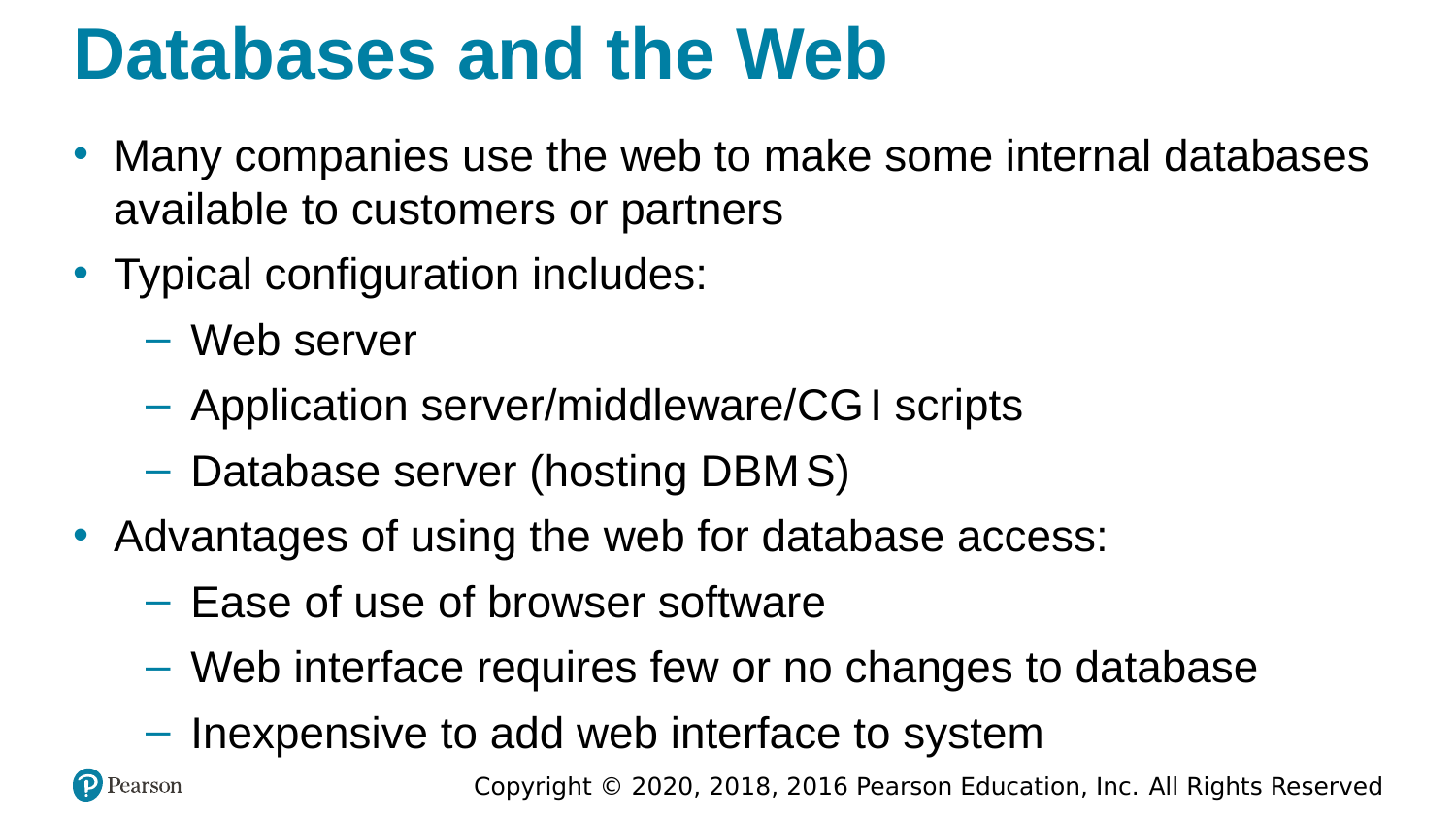

# Databases and the Web
Many companies use the web to make some internal databases available to customers or partners
Typical configuration includes:
Web server
Application server/middleware/C G I scripts
Database server (hosting D B M S)
Advantages of using the web for database access:
Ease of use of browser software
Web interface requires few or no changes to database
Inexpensive to add web interface to system